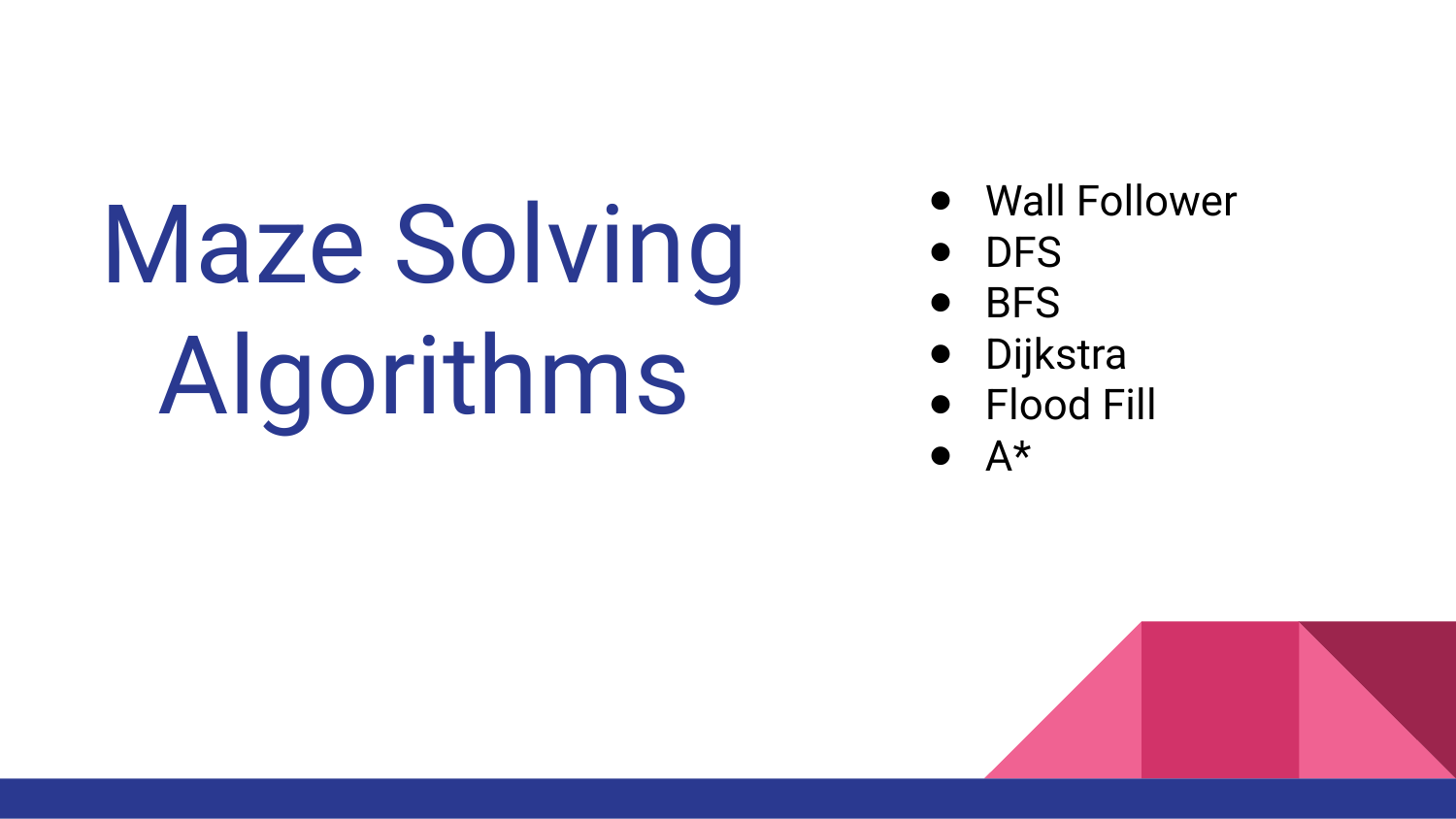

# Maze Solving Algorithms
Wall Follower
DFS
BFS
Dijkstra
Flood Fill
A*